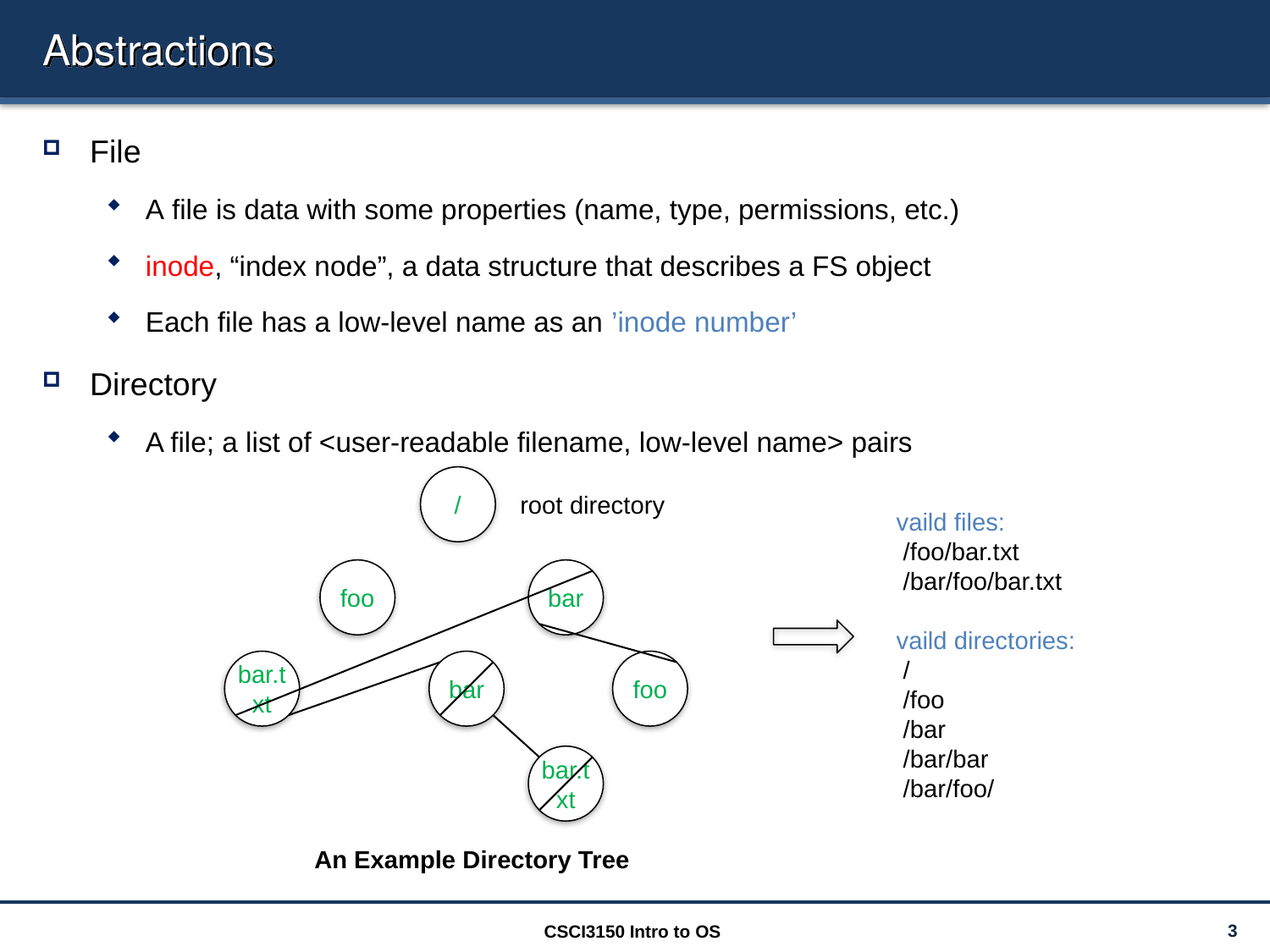

# Abstractions
File
A file is data with some properties (name, type, permissions, etc.)
inode, “index node”, a data structure that describes a FS object
Each file has a low-level name as an ’inode number’
Directory
A file; a list of <user-readable filename, low-level name> pairs

/
root directory
foo
bar
bar.txt
bar
foo
bar.txt
vaild files:
 /foo/bar.txt
 /bar/foo/bar.txt

vaild directories:
 /
 /foo
 /bar
 /bar/bar
 /bar/foo/

An Example Directory Tree
CSCI3150 Intro to OS

3